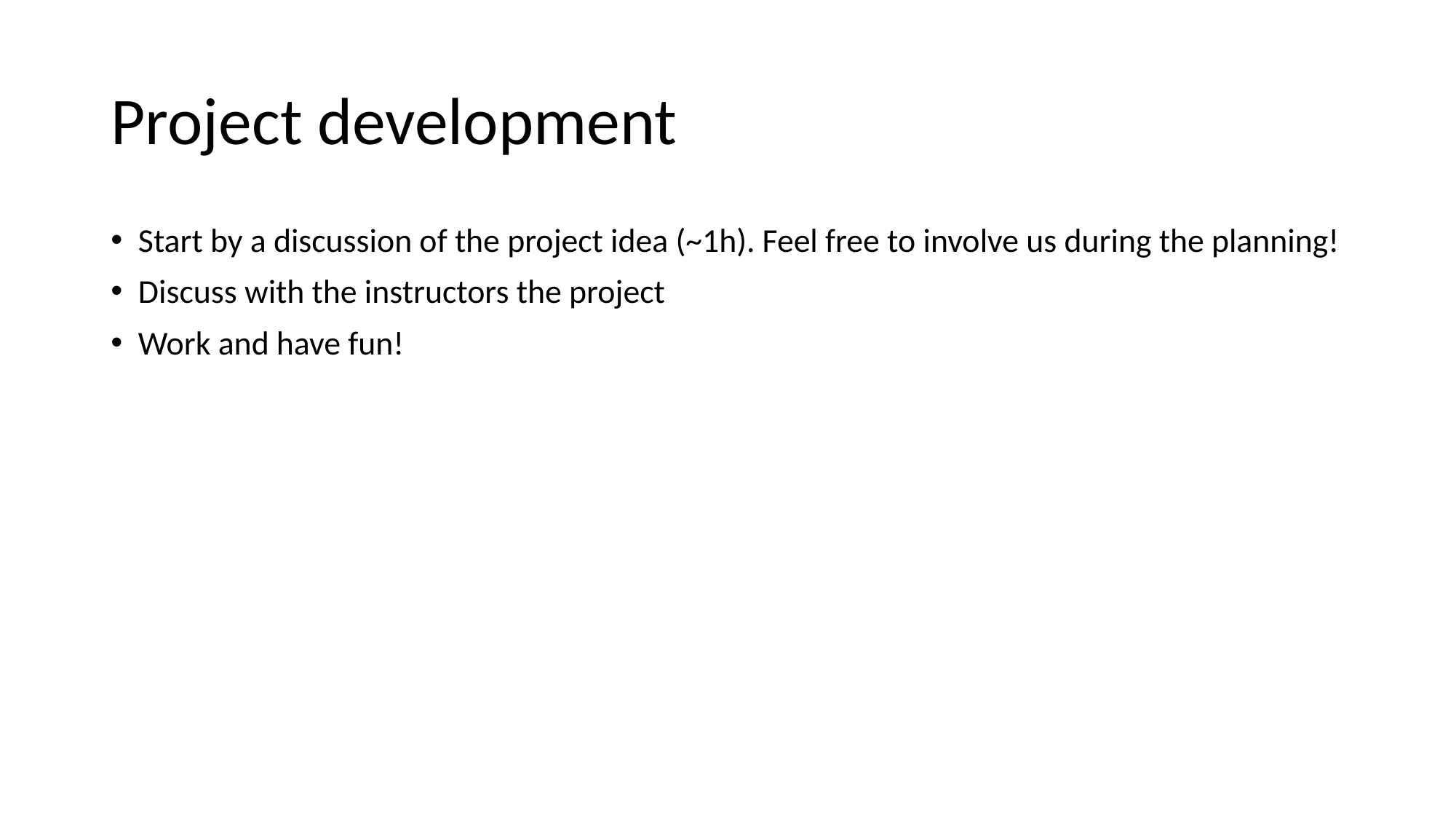

# Project development
Start by a discussion of the project idea (~1h). Feel free to involve us during the planning!
Discuss with the instructors the project
Work and have fun!